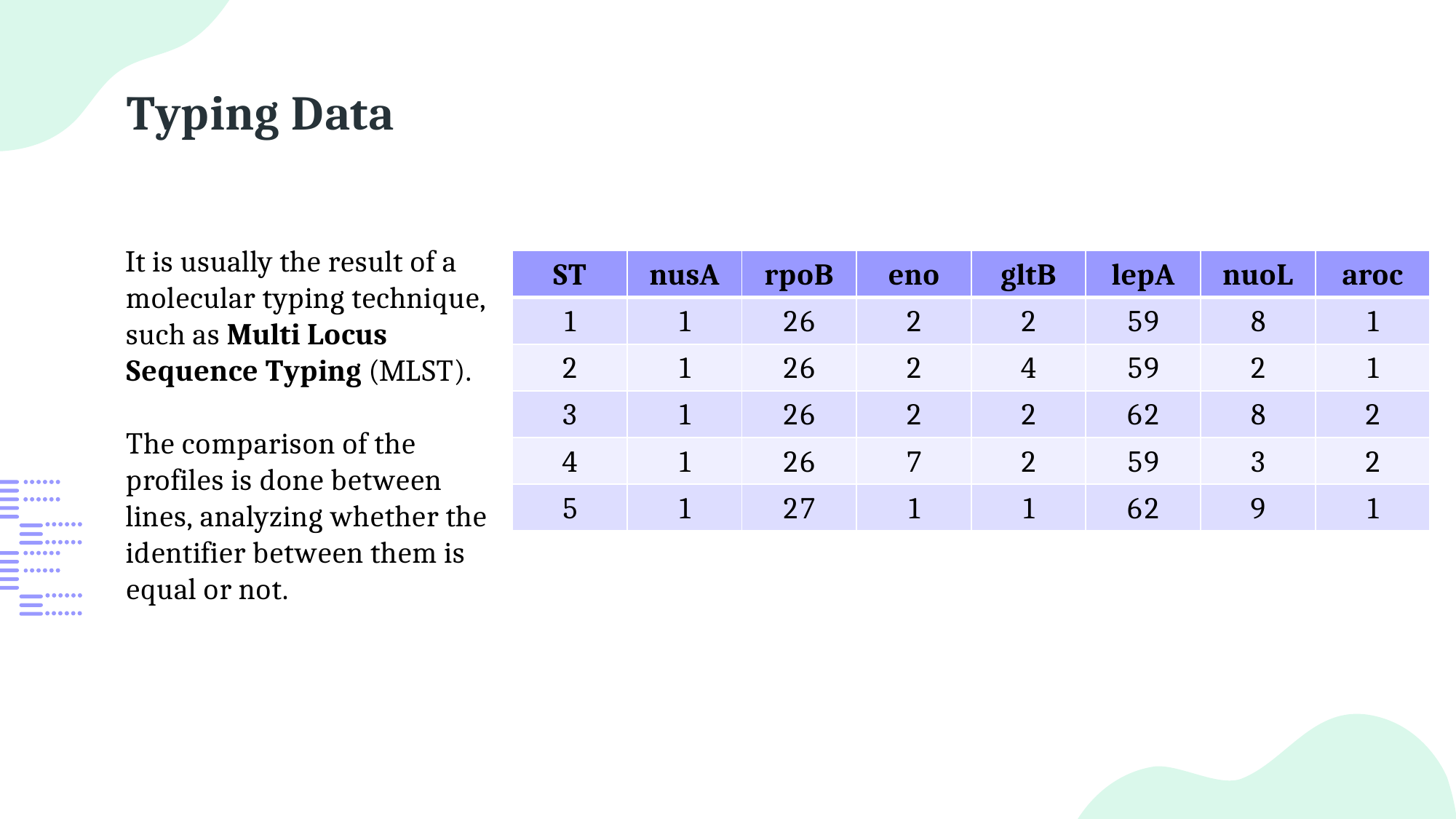

# Typing Data
It is usually the result of a molecular typing technique, such as Multi Locus Sequence Typing (MLST).

The comparison of the profiles is done between lines, analyzing whether the identifier between them is equal or not.
| ST | nusA | rpoB | eno | gltB | lepA | nuoL | aroc |
| --- | --- | --- | --- | --- | --- | --- | --- |
| 1 | 1 | 26 | 2 | 2 | 59 | 8 | 1 |
| 2 | 1 | 26 | 2 | 4 | 59 | 2 | 1 |
| 3 | 1 | 26 | 2 | 2 | 62 | 8 | 2 |
| 4 | 1 | 26 | 7 | 2 | 59 | 3 | 2 |
| 5 | 1 | 27 | 1 | 1 | 62 | 9 | 1 |